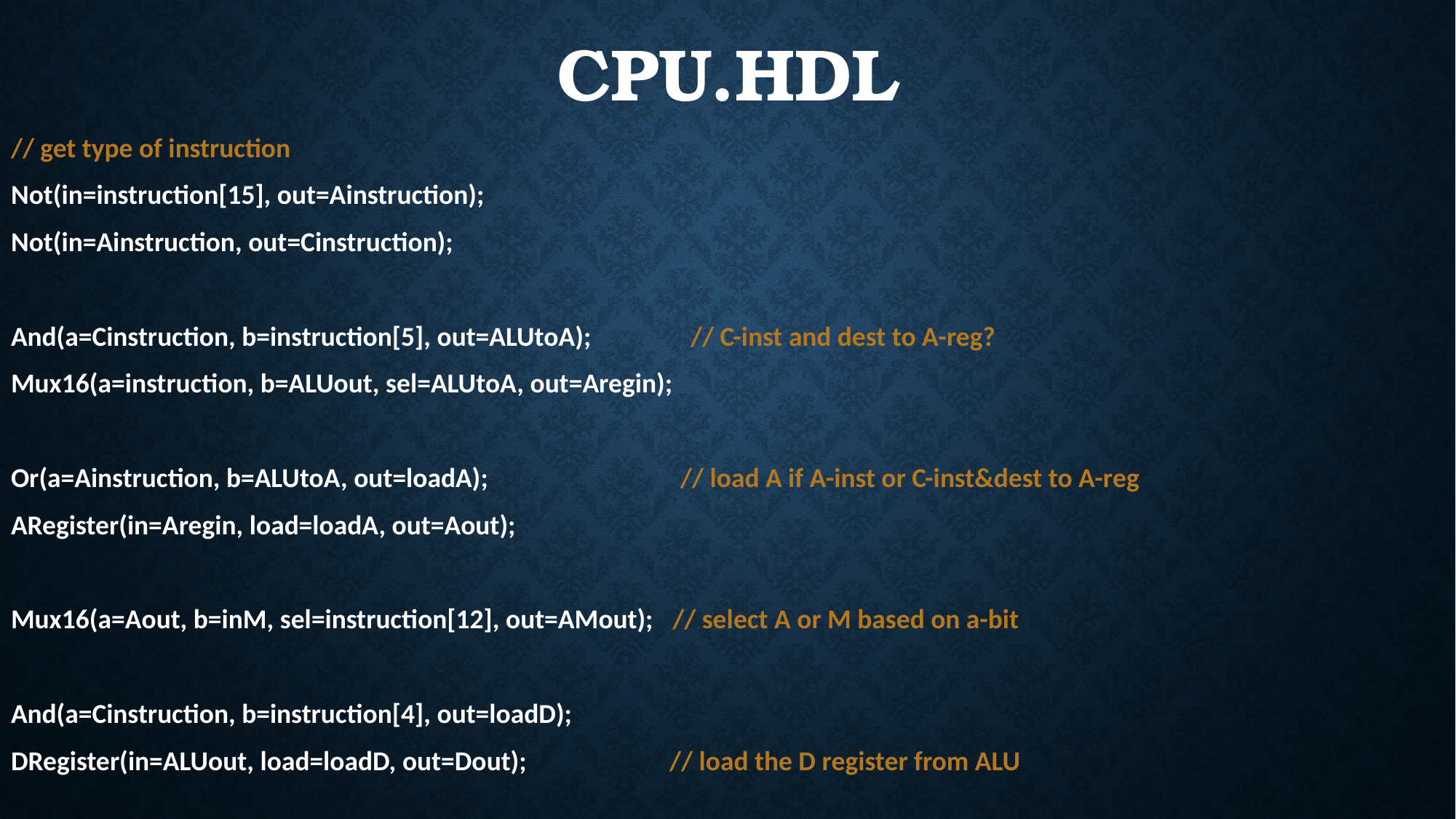

# CPU.hdl
// get type of instruction
Not(in=instruction[15], out=Ainstruction);
Not(in=Ainstruction, out=Cinstruction);

And(a=Cinstruction, b=instruction[5], out=ALUtoA);                // C-inst and dest to A-reg?
Mux16(a=instruction, b=ALUout, sel=ALUtoA, out=Aregin);

Or(a=Ainstruction, b=ALUtoA, out=loadA);                               // load A if A-inst or C-inst&dest to A-reg
ARegister(in=Aregin, load=loadA, out=Aout);

Mux16(a=Aout, b=inM, sel=instruction[12], out=AMout);   // select A or M based on a-bit

And(a=Cinstruction, b=instruction[4], out=loadD);
DRegister(in=ALUout, load=loadD, out=Dout);                       // load the D register from ALU